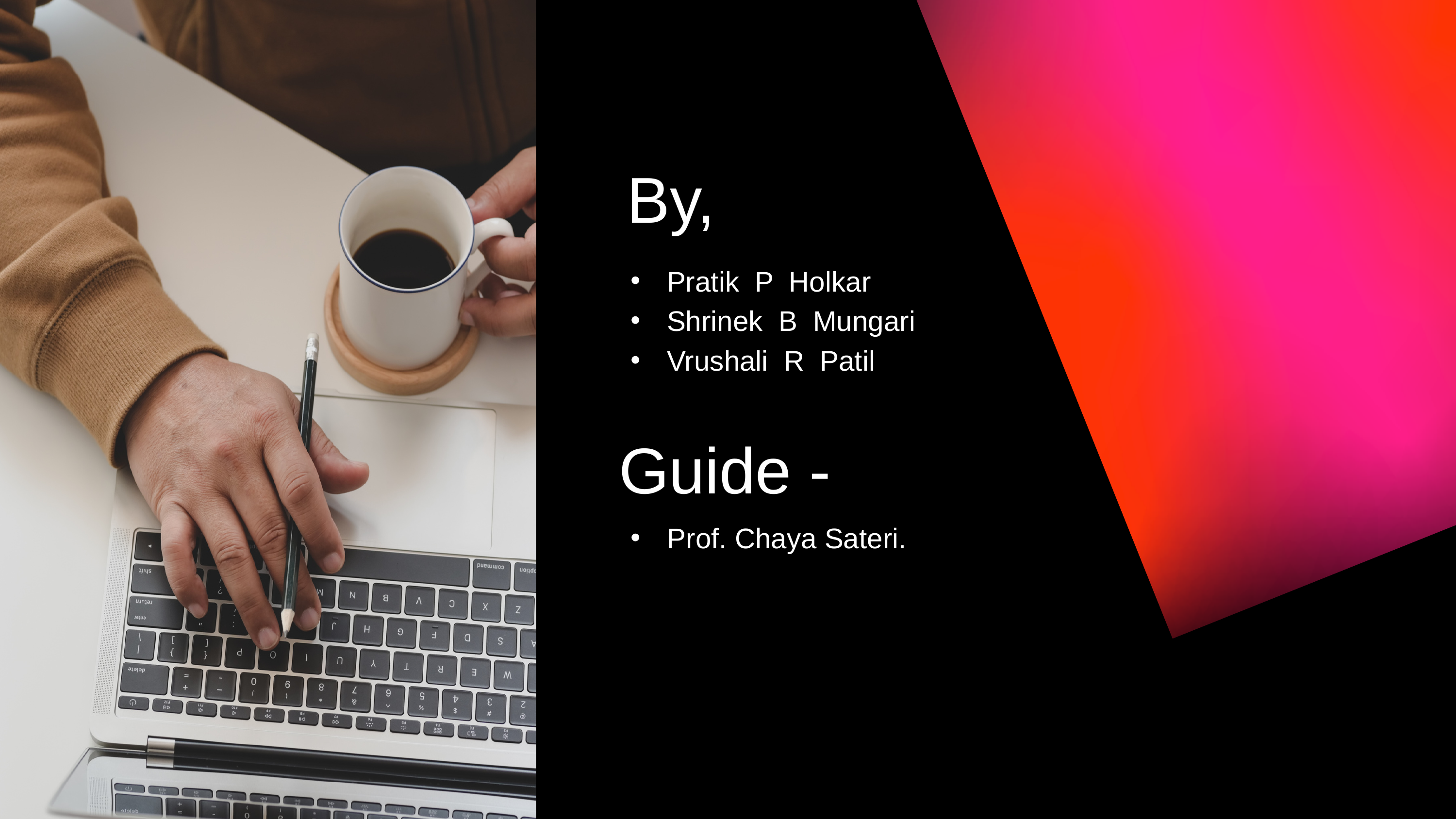

Second Presentation.
Parrot ,
Your voice is my command, your needs are my priority.
By,
Pratik  P  Holkar
Shrinek  B  Mungari
Vrushali  R  Patil
Guide -
Prof. Chaya Sateri.
Parrot ,
Your voice is my command, your needs are my priority.
Desktop voice Assistance